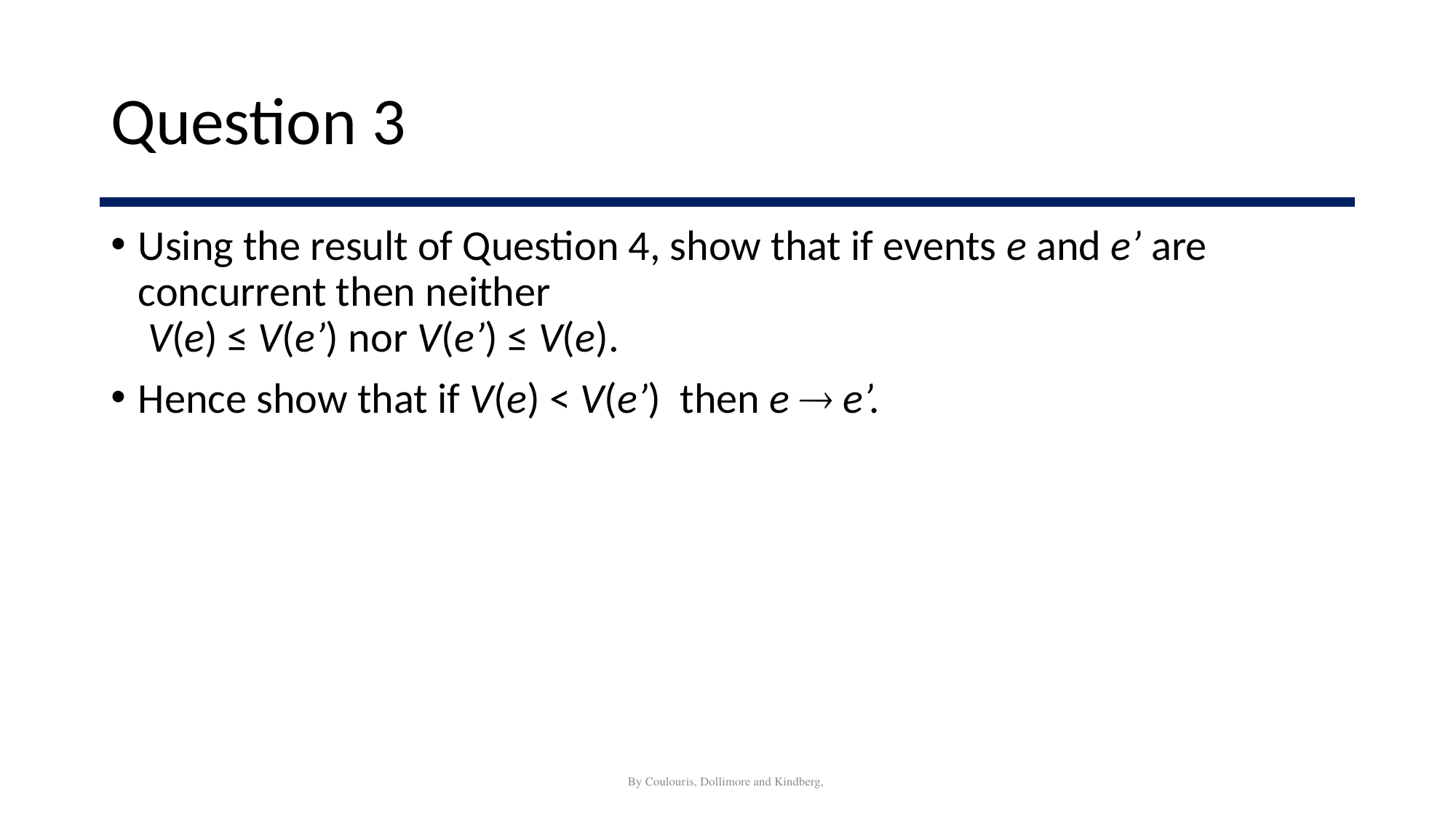

# Question 3
Using the result of Question 4, show that if events e and e’ are concurrent then neither
 V(e) ≤ V(e’) nor V(e’) ≤ V(e).
Hence show that if V(e) < V(e’)  then e → e’.

By Coulouris, Dollimore and Kindberg,